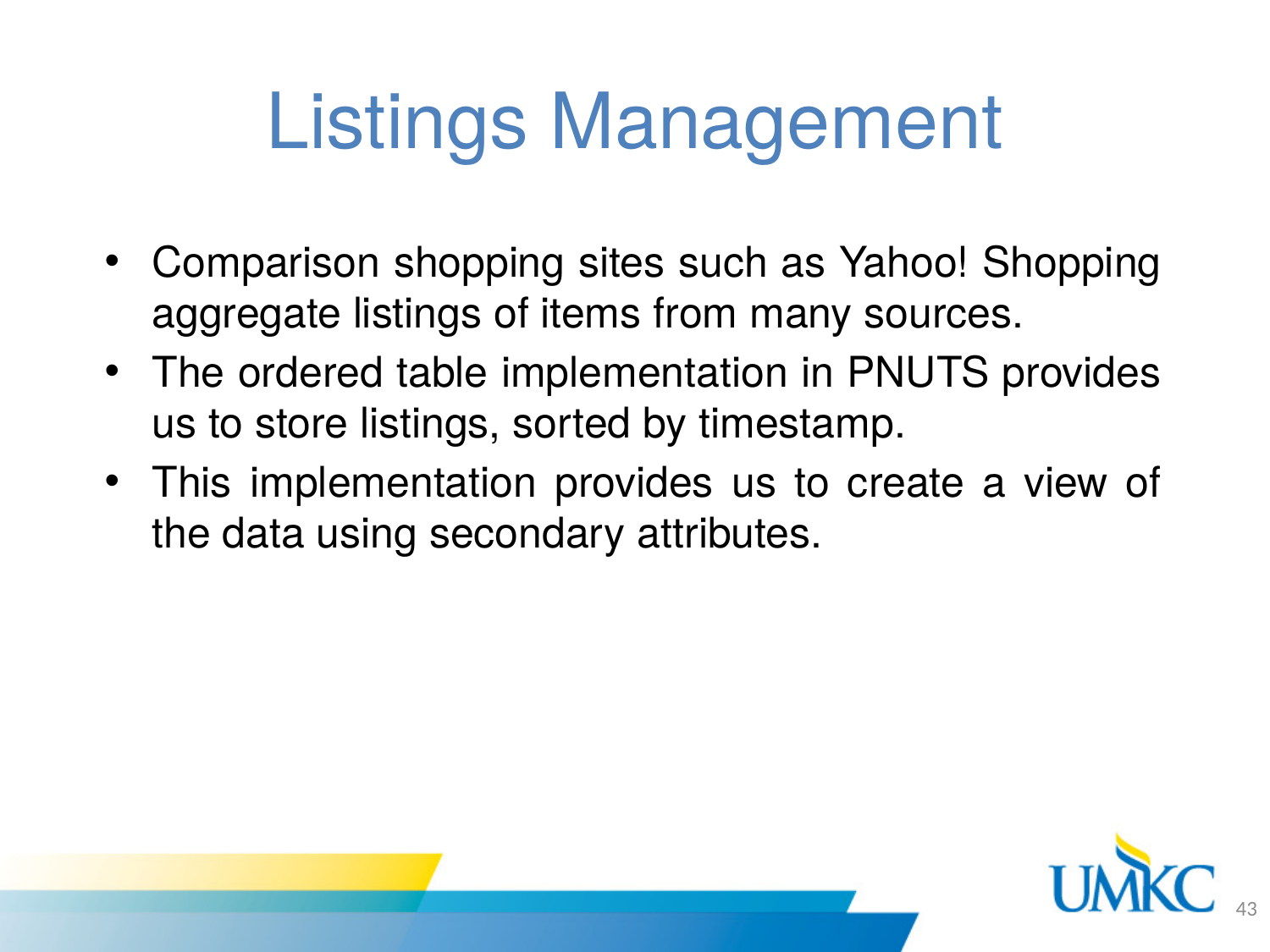

# Listings Management
Comparison shopping sites such as Yahoo! Shopping aggregate listings of items from many sources.
The ordered table implementation in PNUTS provides us to store listings, sorted by timestamp.
This implementation provides us to create a view of the data using secondary attributes.

43